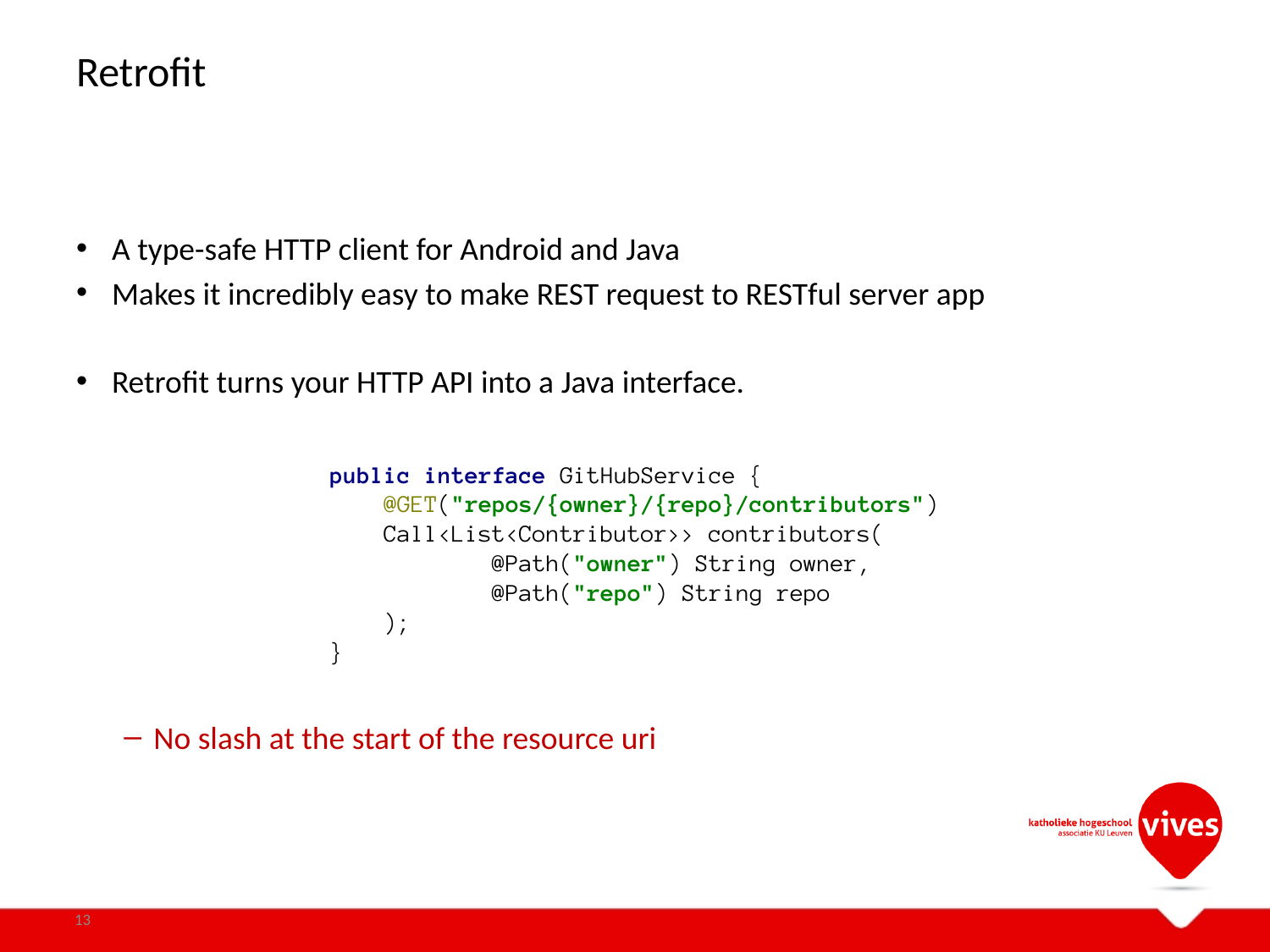

# Retrofit
A type-safe HTTP client for Android and Java
Makes it incredibly easy to make REST request to RESTful server app

Retrofit turns your HTTP API into a Java interface.

No slash at the start of the resource uri
public interface GitHubService {
    @GET("repos/{owner}/{repo}/contributors")
    Call<List<Contributor>> contributors(
            @Path("owner") String owner,
            @Path("repo") String repo
    );
}
13